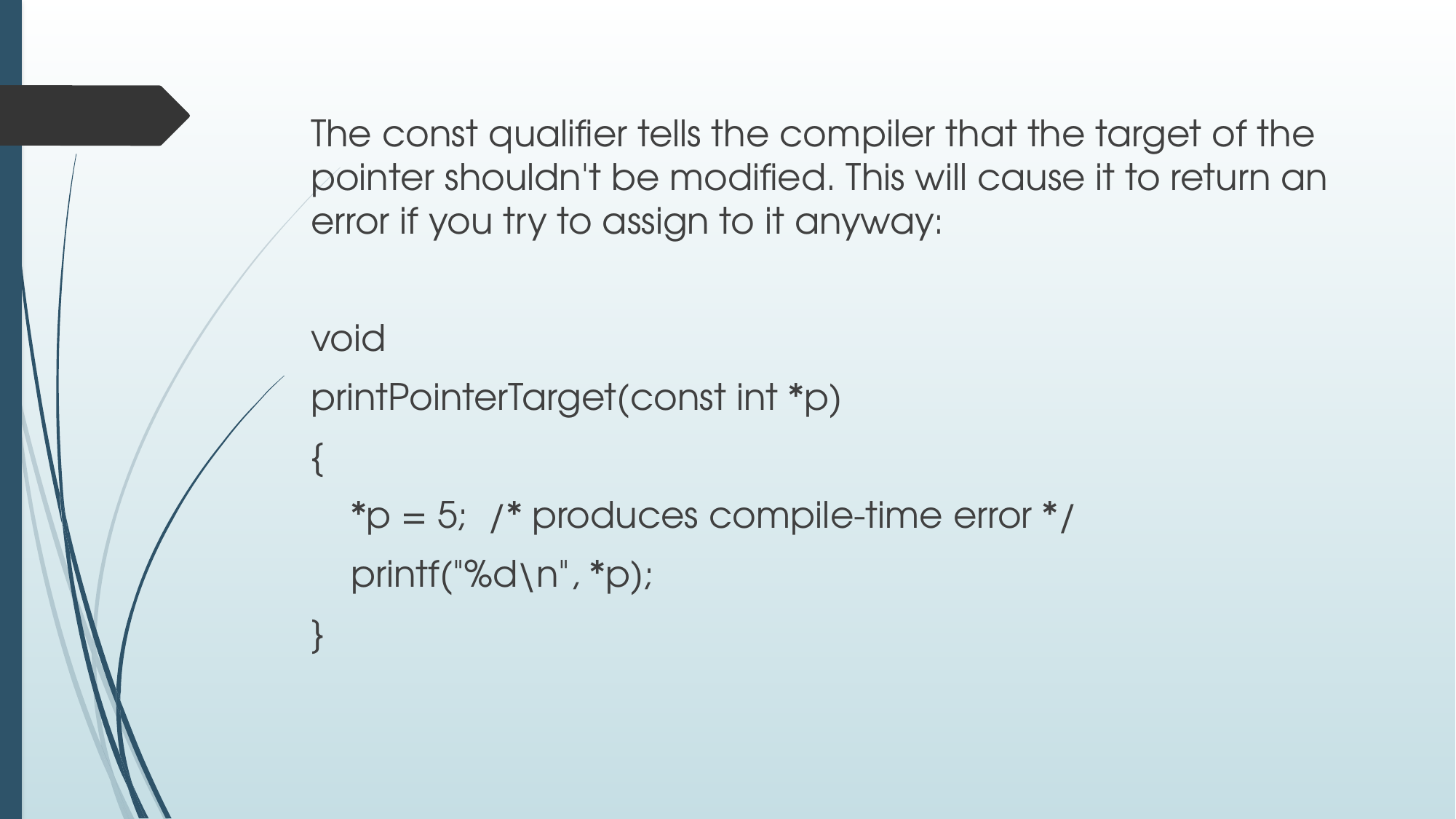

The const qualifier tells the compiler that the target of the pointer shouldn't be modified. This will cause it to return an error if you try to assign to it anyway:

void
printPointerTarget(const int *p)
{
    *p = 5;  /* produces compile-time error */
    printf("%d\n", *p);
}